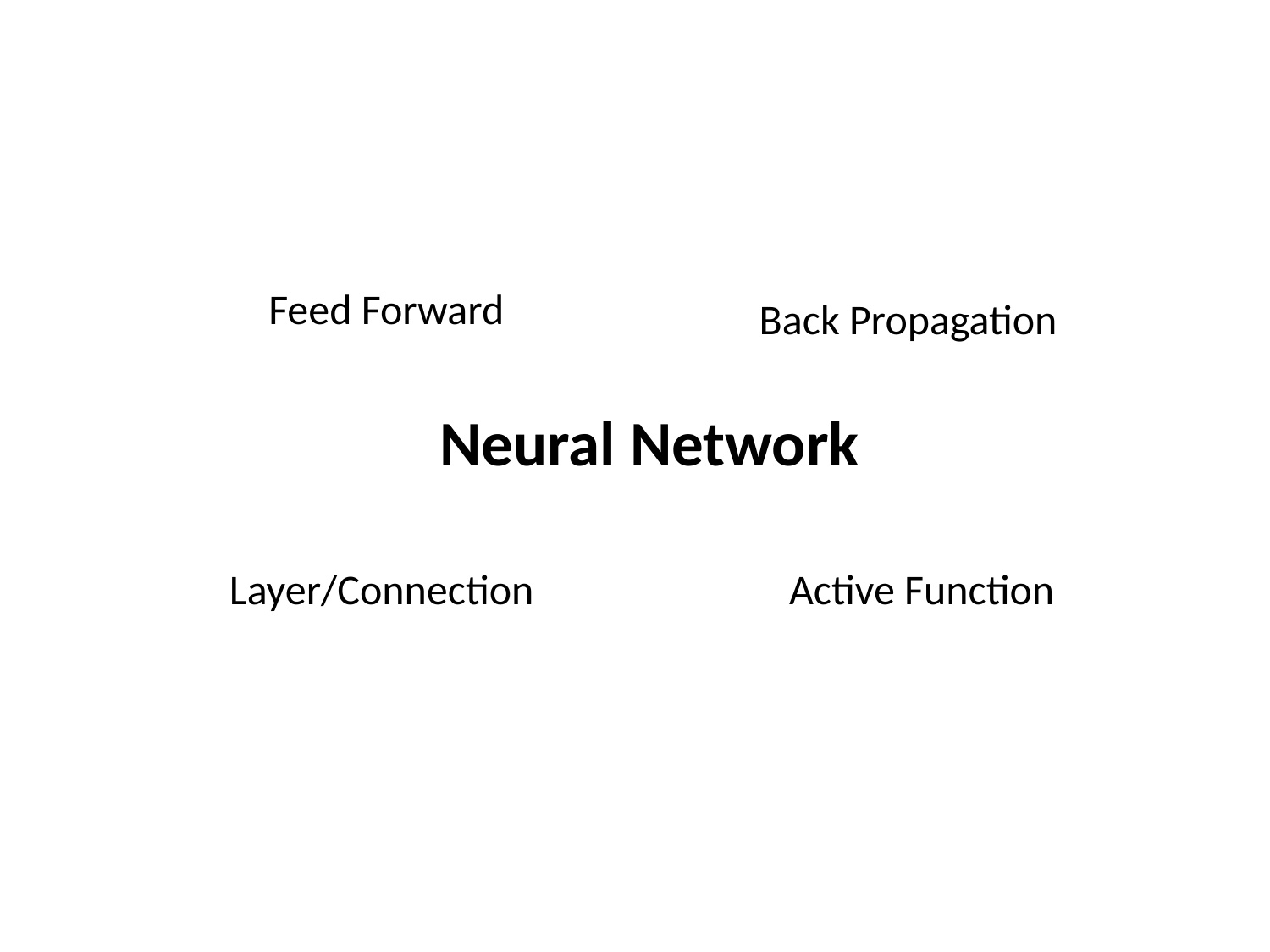

Feed Forward
Back Propagation
Neural Network
Layer/Connection
Active Function